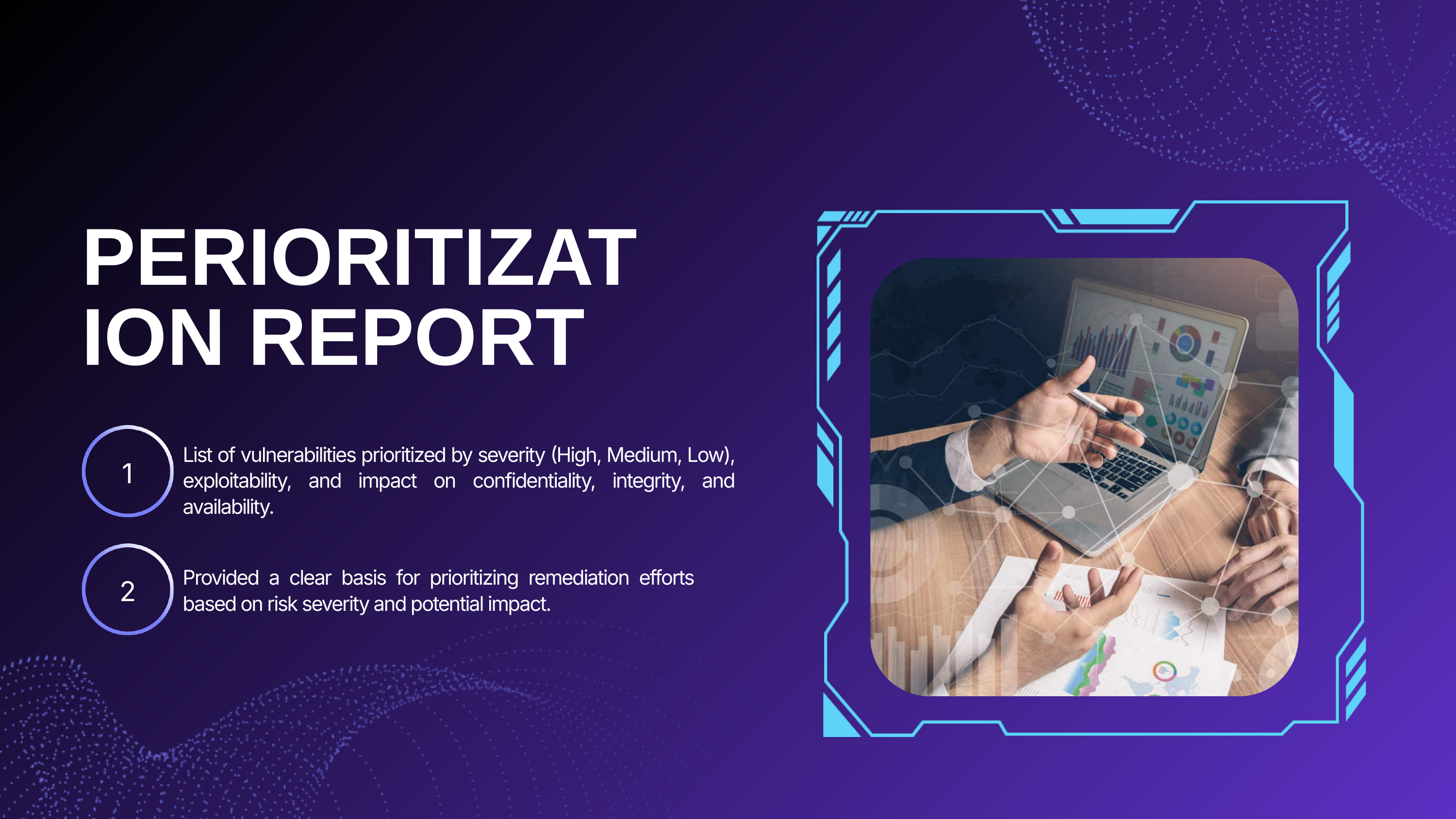

PERIORITIZATION REPORT

List of vulnerabilities prioritized by severity (High, Medium, Low), exploitability, and impact on confidentiality, integrity, and availability.
1

Provided a clear basis for prioritizing remediation efforts based on risk severity and potential impact.
2